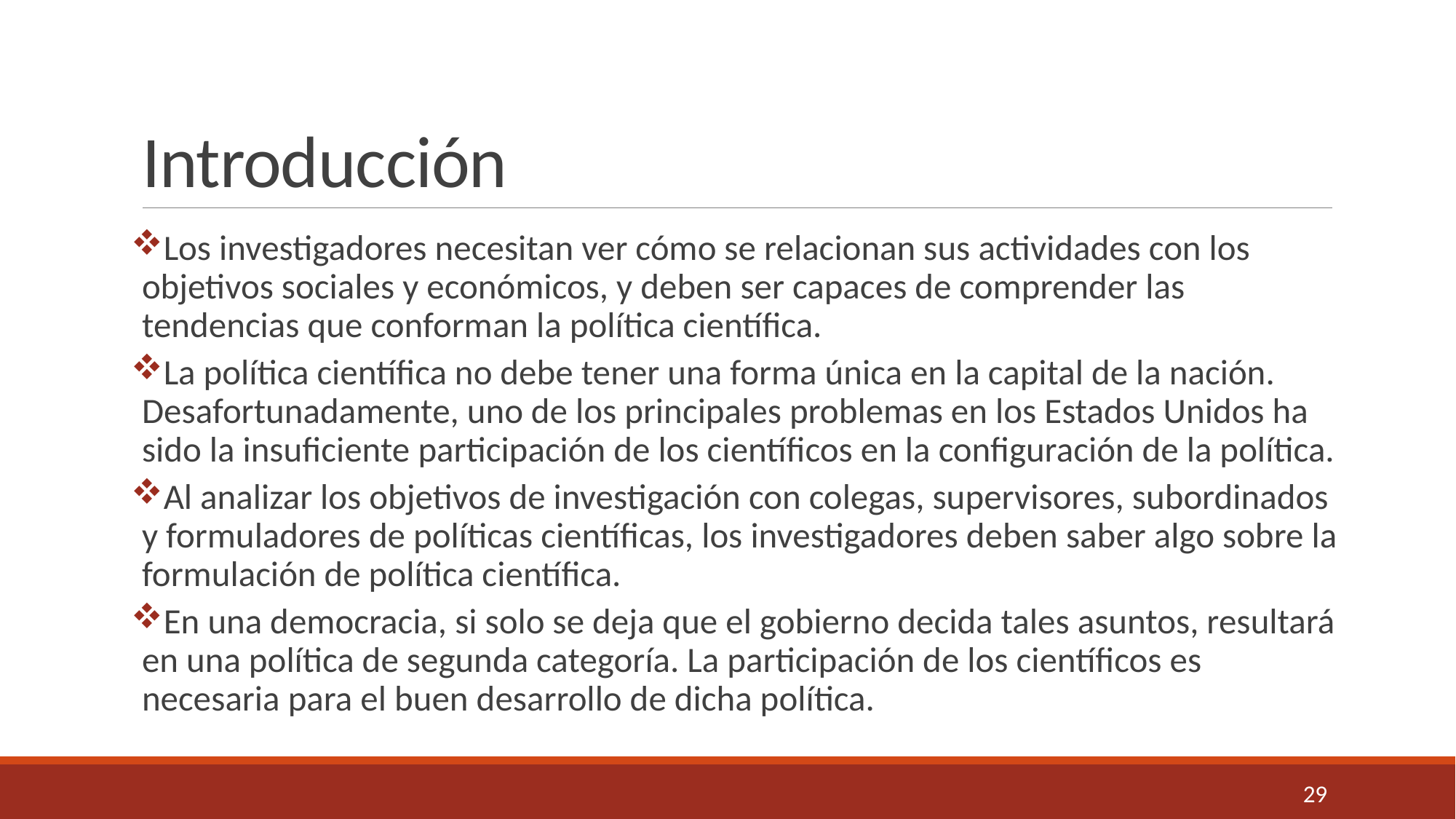

# Introducción
Los investigadores necesitan ver cómo se relacionan sus actividades con los objetivos sociales y económicos, y deben ser capaces de comprender las tendencias que conforman la política científica.
La política científica no debe tener una forma única en la capital de la nación. Desafortunadamente, uno de los principales problemas en los Estados Unidos ha sido la insuficiente participación de los científicos en la configuración de la política.
Al analizar los objetivos de investigación con colegas, supervisores, subordinados y formuladores de políticas científicas, los investigadores deben saber algo sobre la formulación de política científica.
En una democracia, si solo se deja que el gobierno decida tales asuntos, resultará en una política de segunda categoría. La participación de los científicos es necesaria para el buen desarrollo de dicha política.
29